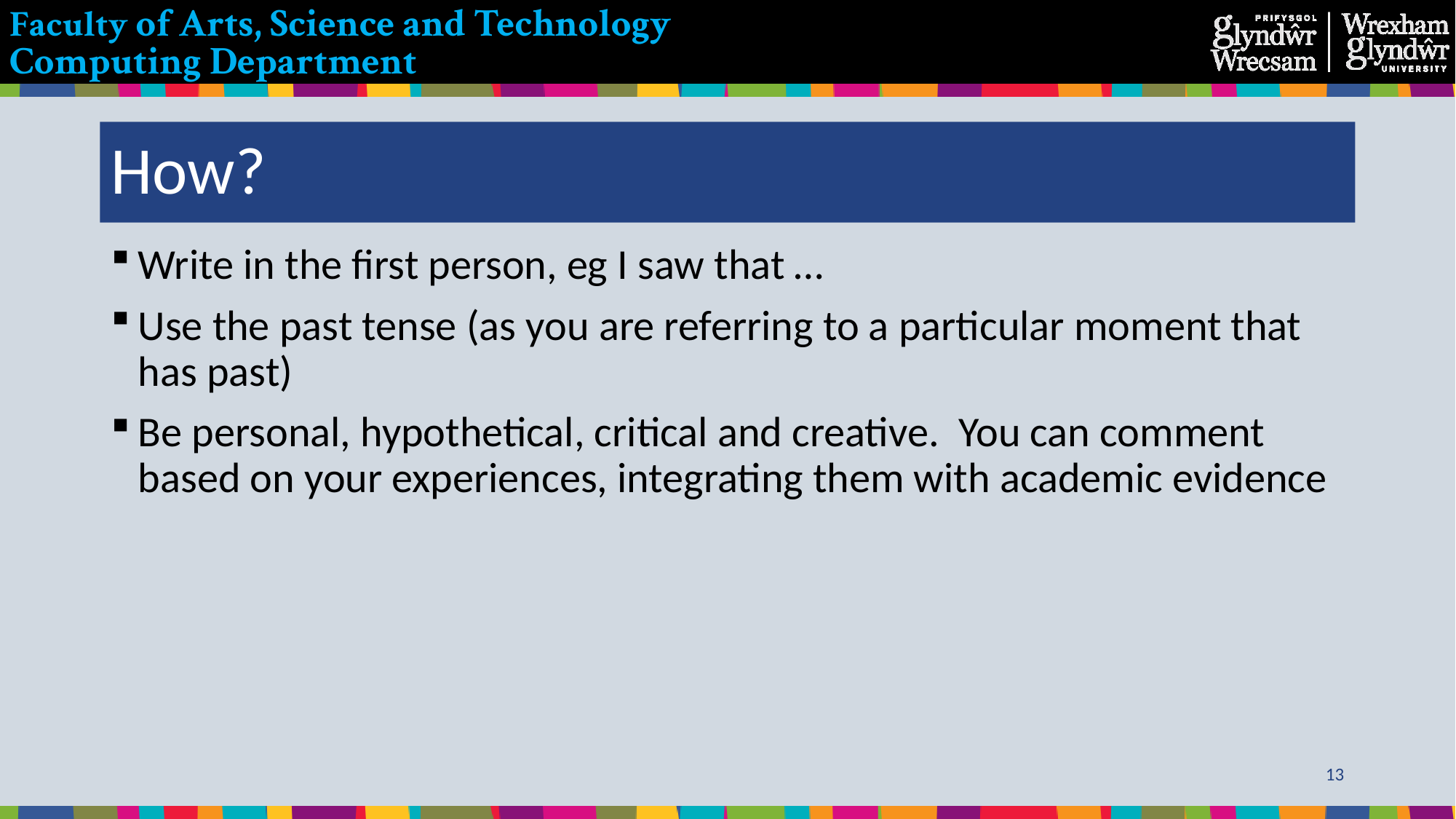

# How?
Write in the first person, eg I saw that …
Use the past tense (as you are referring to a particular moment that has past)
Be personal, hypothetical, critical and creative.  You can comment based on your experiences, integrating them with academic evidence
13